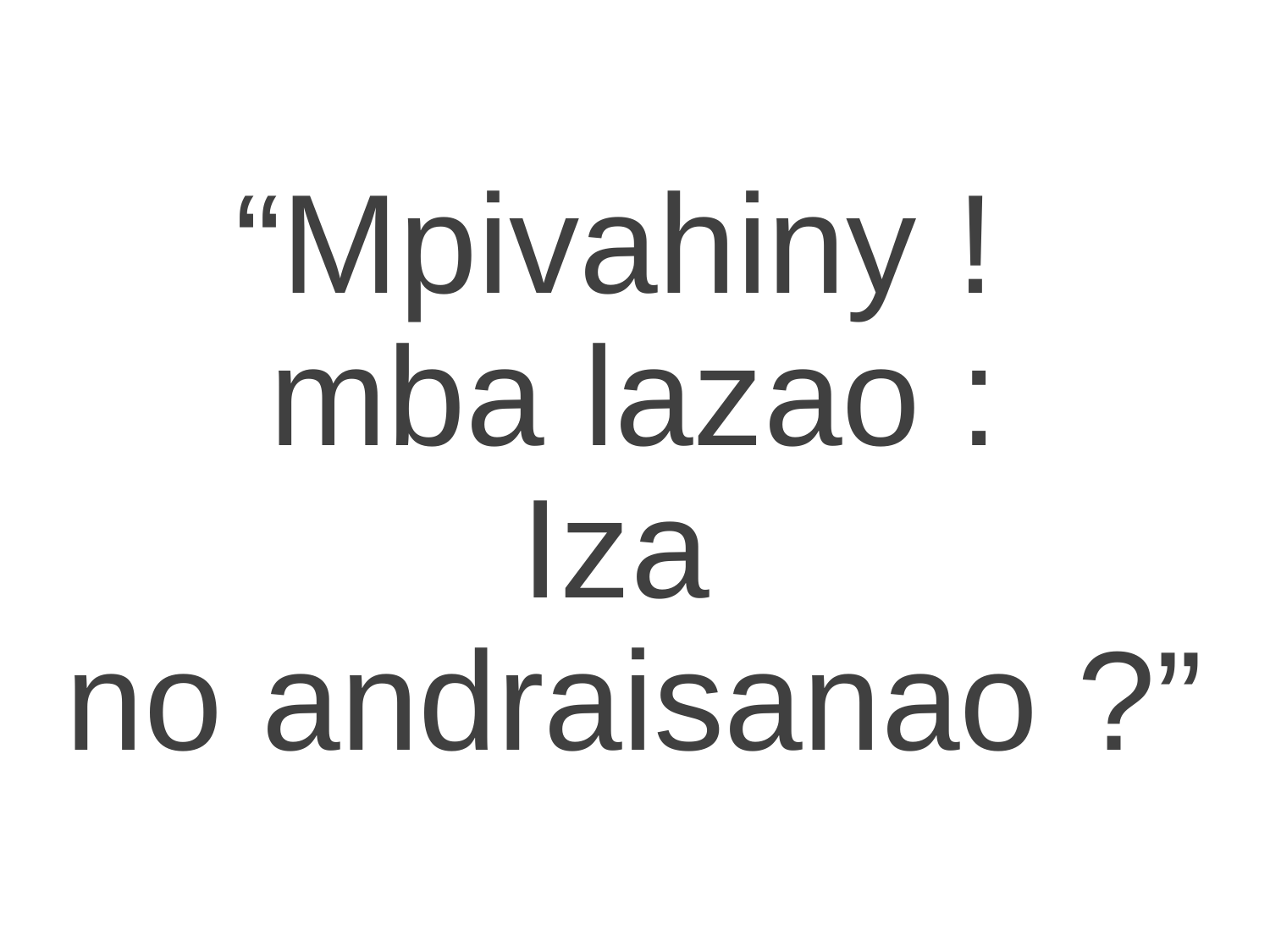

“Mpivahiny !
mba lazao :
Iza
no andraisanao ?”